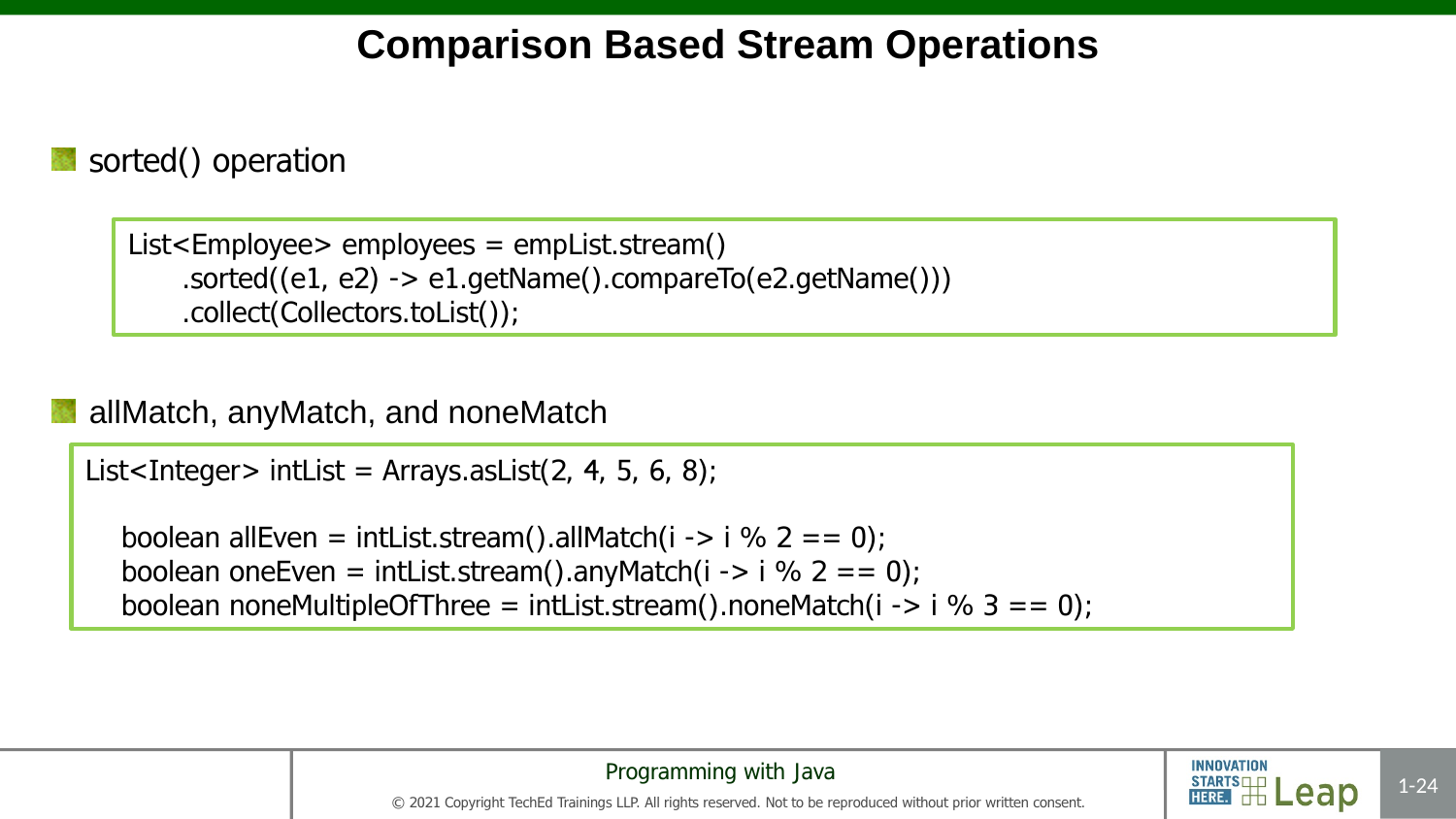

# Comparison Based Stream Operations
sorted() operation

allMatch, anyMatch, and noneMatch

List<Employee> employees = empList.stream()
      .sorted((e1, e2) -> e1.getName().compareTo(e2.getName()))
      .collect(Collectors.toList());
List<Integer> intList = Arrays.asList(2, 4, 5, 6, 8);

    boolean allEven = intList.stream().allMatch(i -> i % 2 == 0);
    boolean oneEven = intList.stream().anyMatch(i -> i % 2 == 0);
    boolean noneMultipleOfThree = intList.stream().noneMatch(i -> i % 3 == 0);